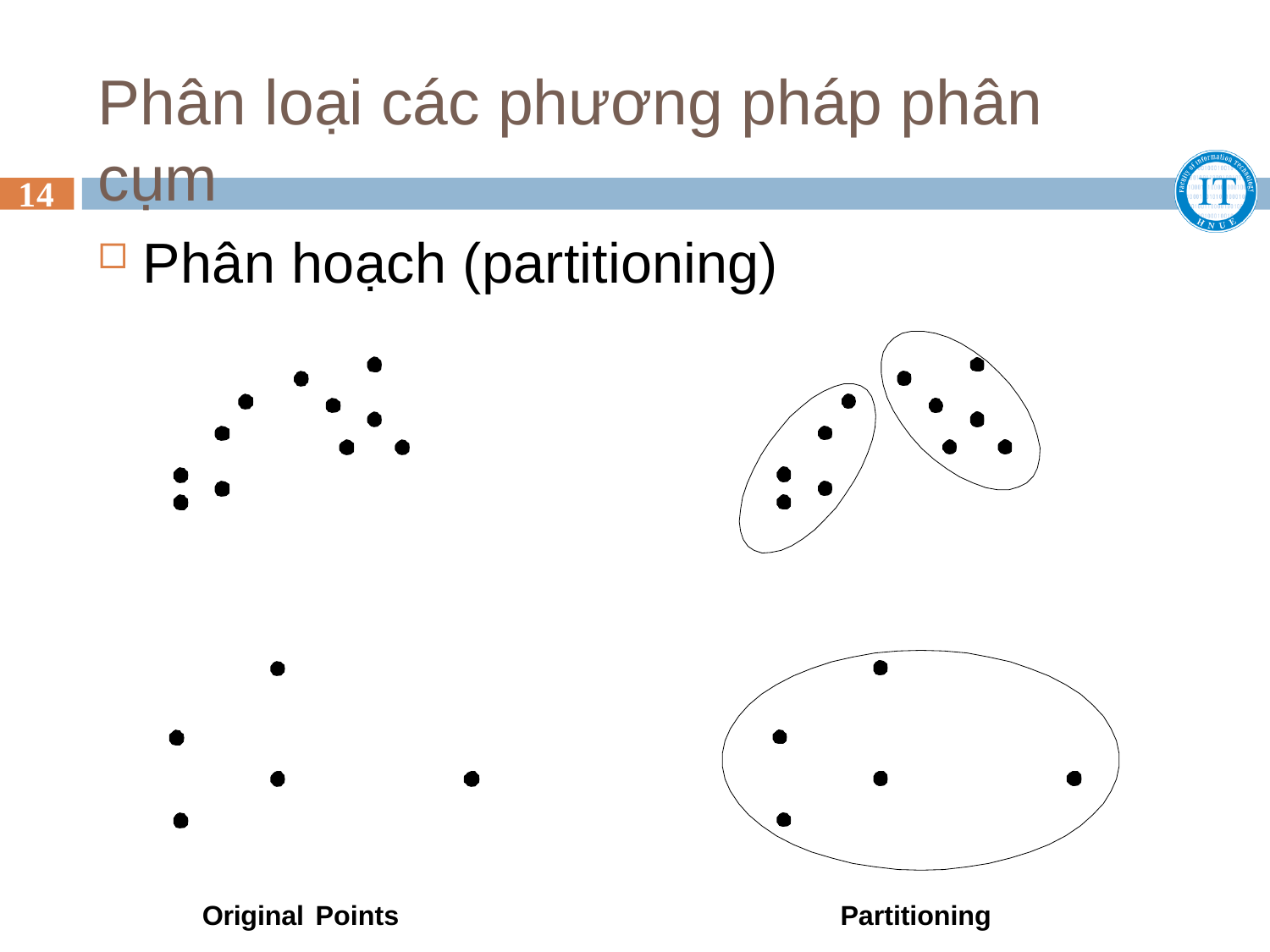

# Phân loại các phương pháp phân cụm
14
Phân hoạch (partitioning)

Original Points
Partitioning